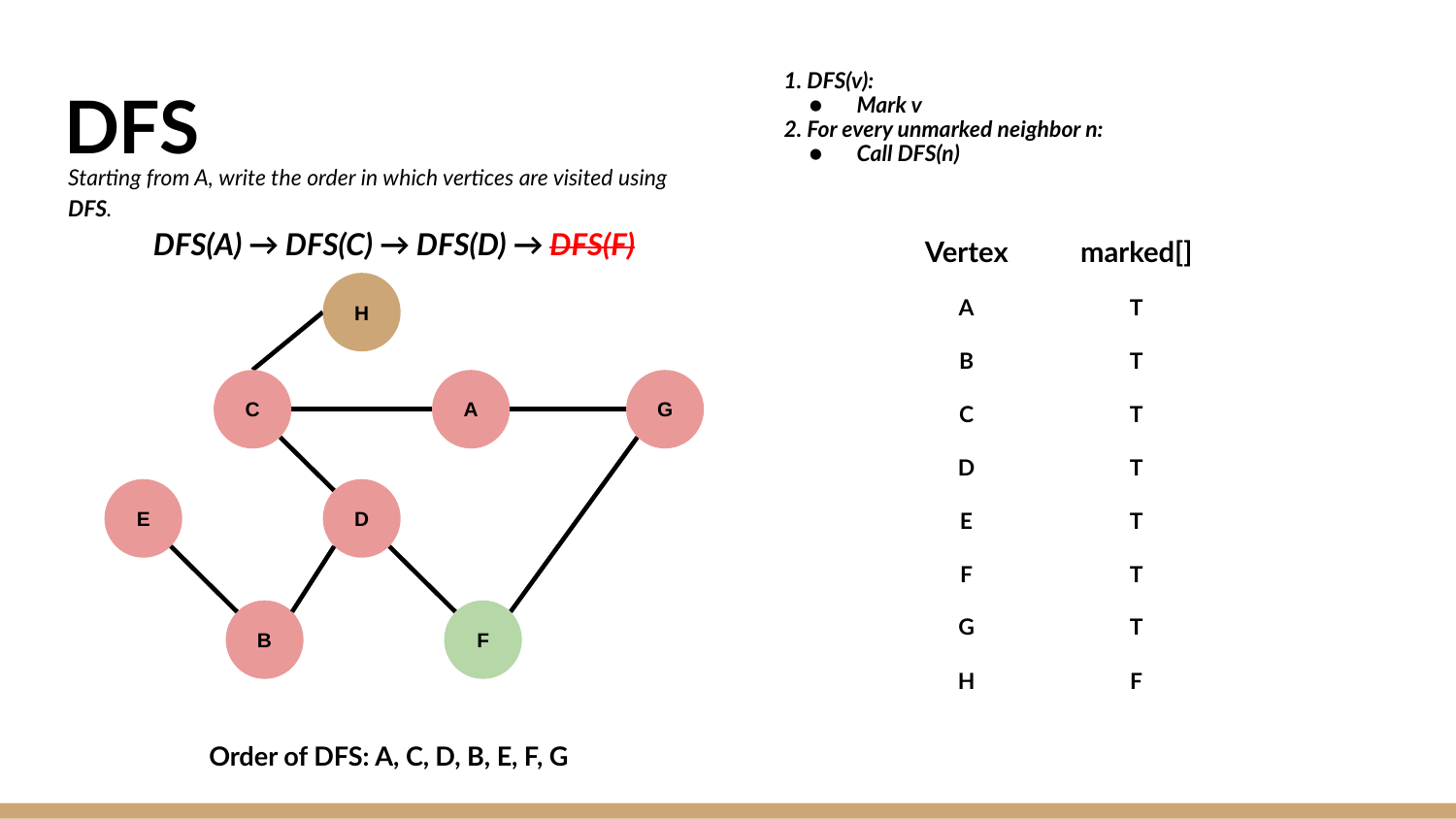

1. DFS(v):
# DFS
Mark v
2. For every unmarked neighbor n:
Call DFS(n)
Starting from A, write the order in which vertices are visited using DFS.

DFS(A) → DFS(C) → DFS(D) → DFS(F)
Vertex
marked[]
H
A

B

C

D

E

F

G

H
T

T

T

T

T

T

T

F
C
A
G
E
D
B
F
Order of DFS: A, C, D, B, E, F, G